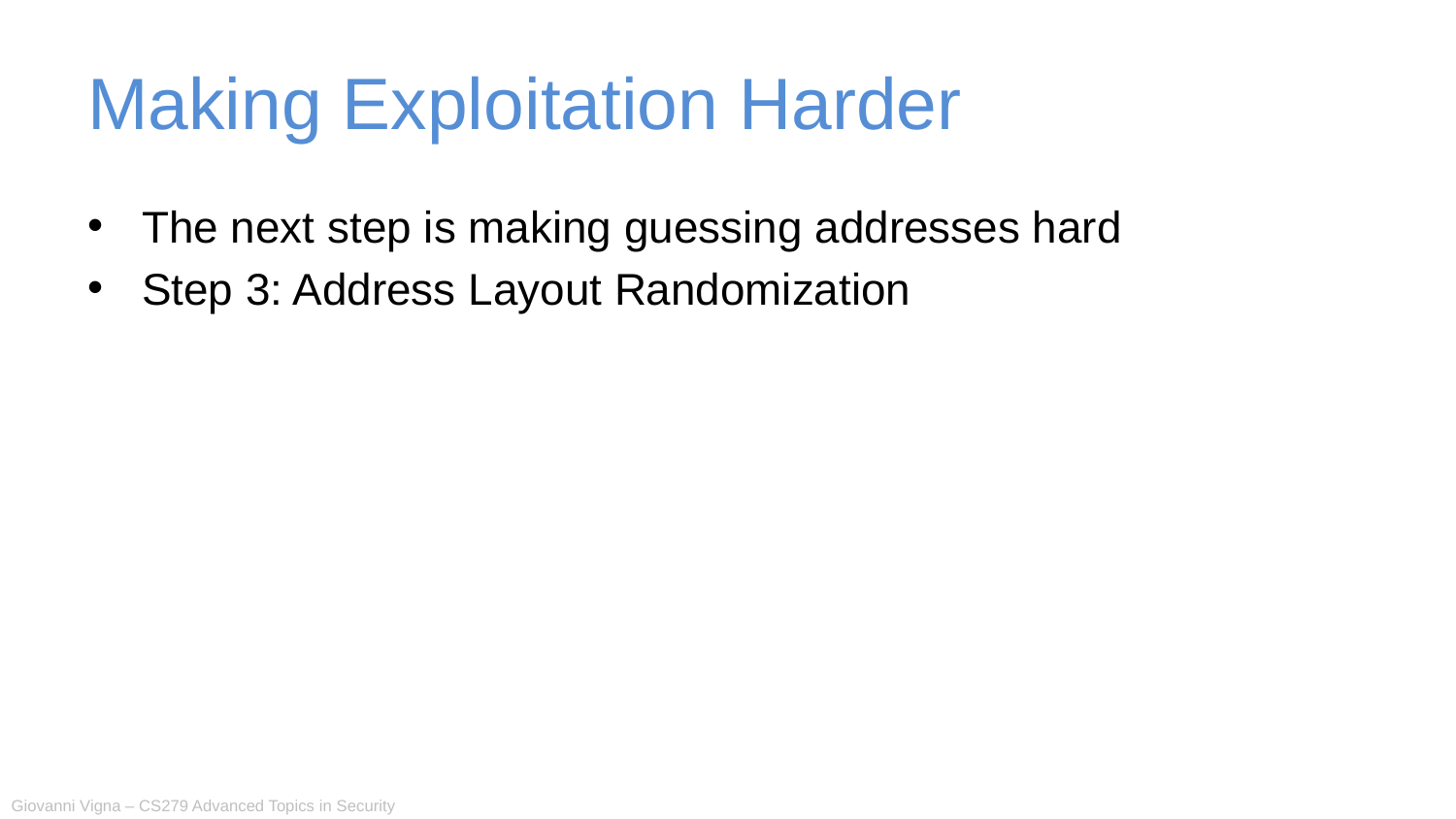

# Making Exploitation Harder
The next step is making guessing addresses hard
Step 3: Address Layout Randomization